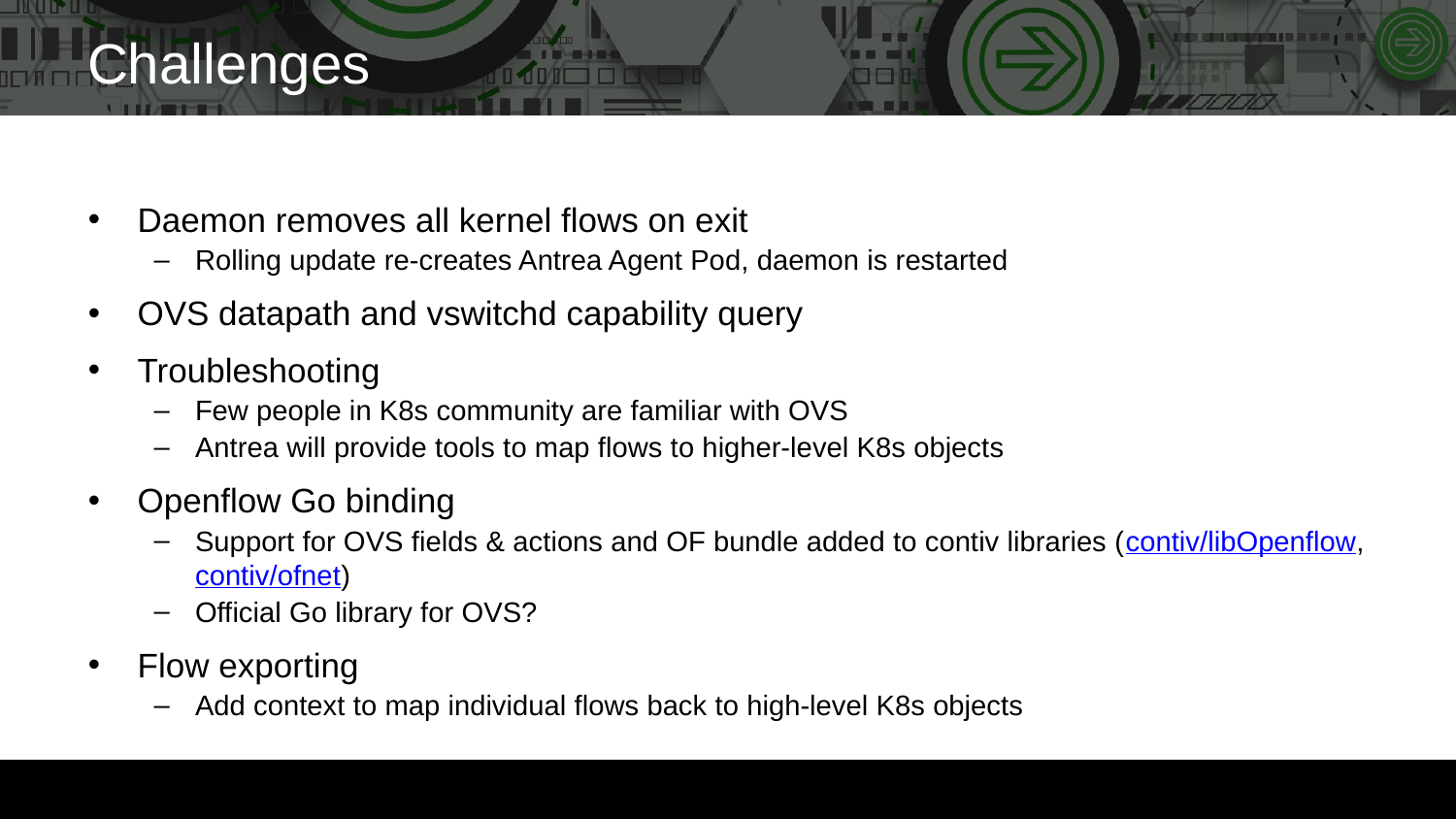

# Challenges
Daemon removes all kernel flows on exit
Rolling update re-creates Antrea Agent Pod, daemon is restarted
OVS datapath and vswitchd capability query
Troubleshooting
Few people in K8s community are familiar with OVS
Antrea will provide tools to map flows to higher-level K8s objects
Openflow Go binding
Support for OVS fields & actions and OF bundle added to contiv libraries (contiv/libOpenflow, contiv/ofnet)
Official Go library for OVS?
Flow exporting
Add context to map individual flows back to high-level K8s objects